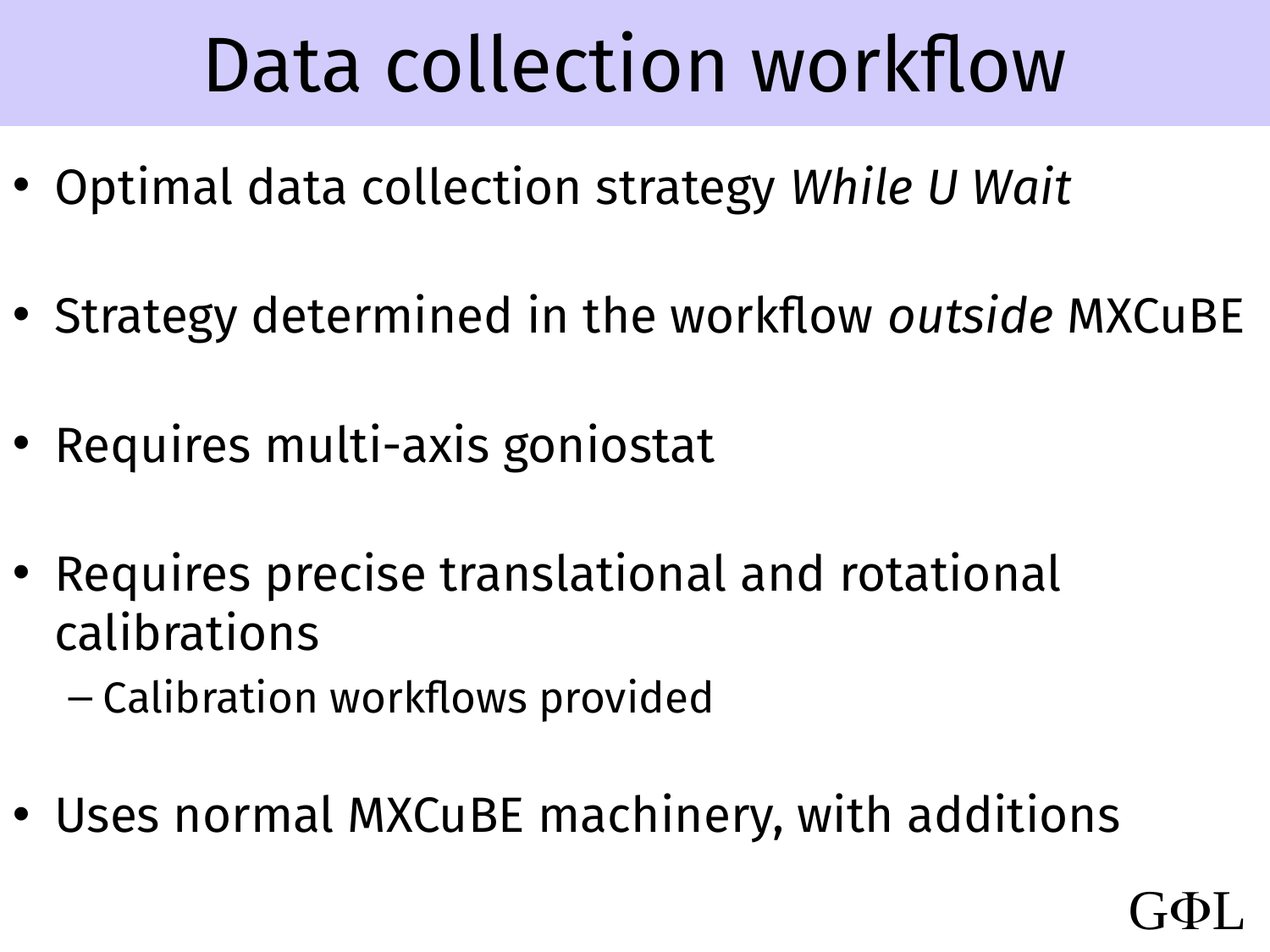

Data collection workflow
Optimal data collection strategy While U Wait

Strategy determined in the workflow outside MXCuBE

Requires multi-axis goniostat

Requires precise translational and rotational calibrations
Calibration workflows provided

Uses normal MXCuBE machinery, with additions